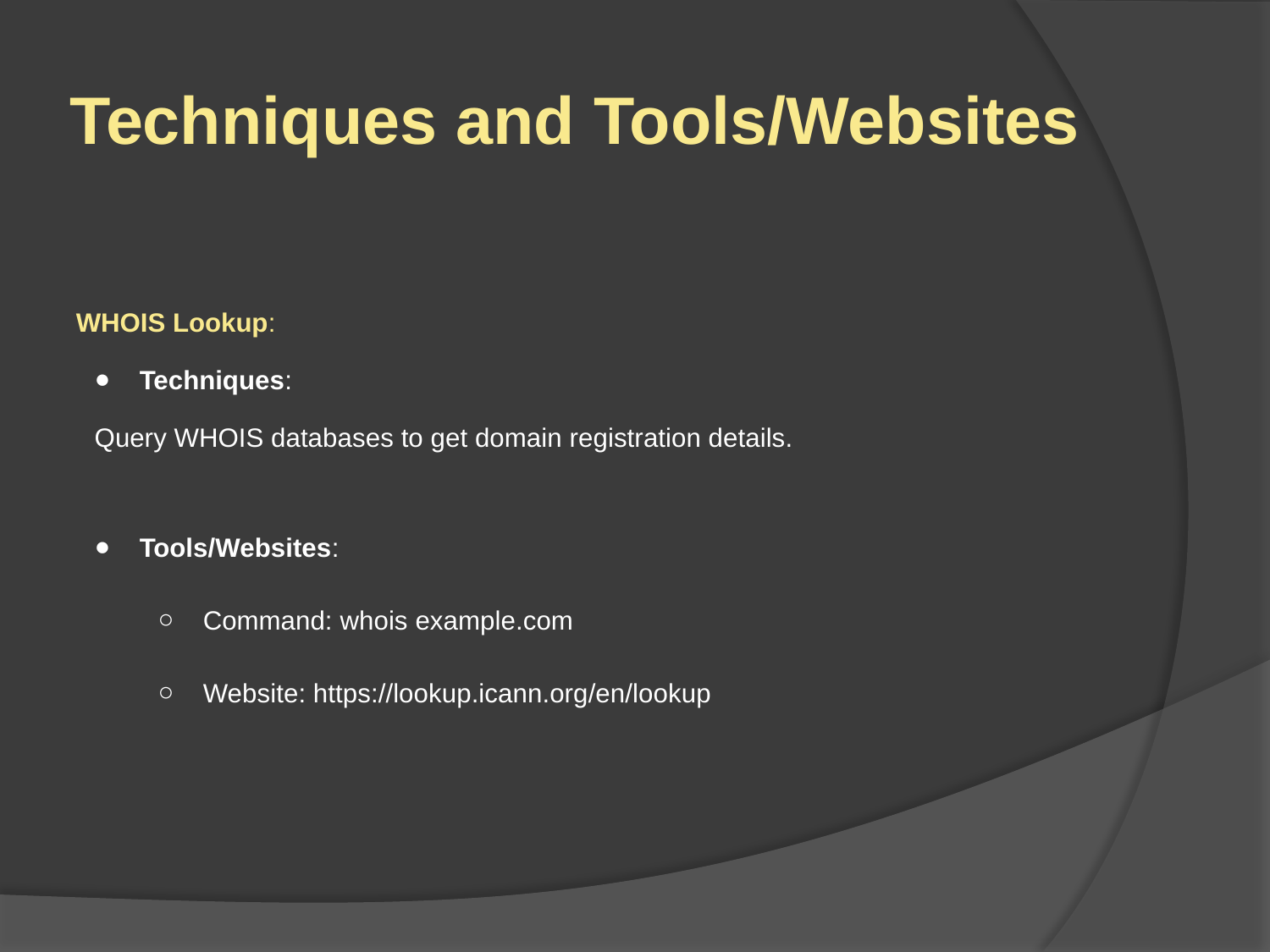

# Techniques and Tools/Websites
WHOIS Lookup:
Techniques:
Query WHOIS databases to get domain registration details.

Tools/Websites:

Command: whois example.com
Website: https://lookup.icann.org/en/lookup